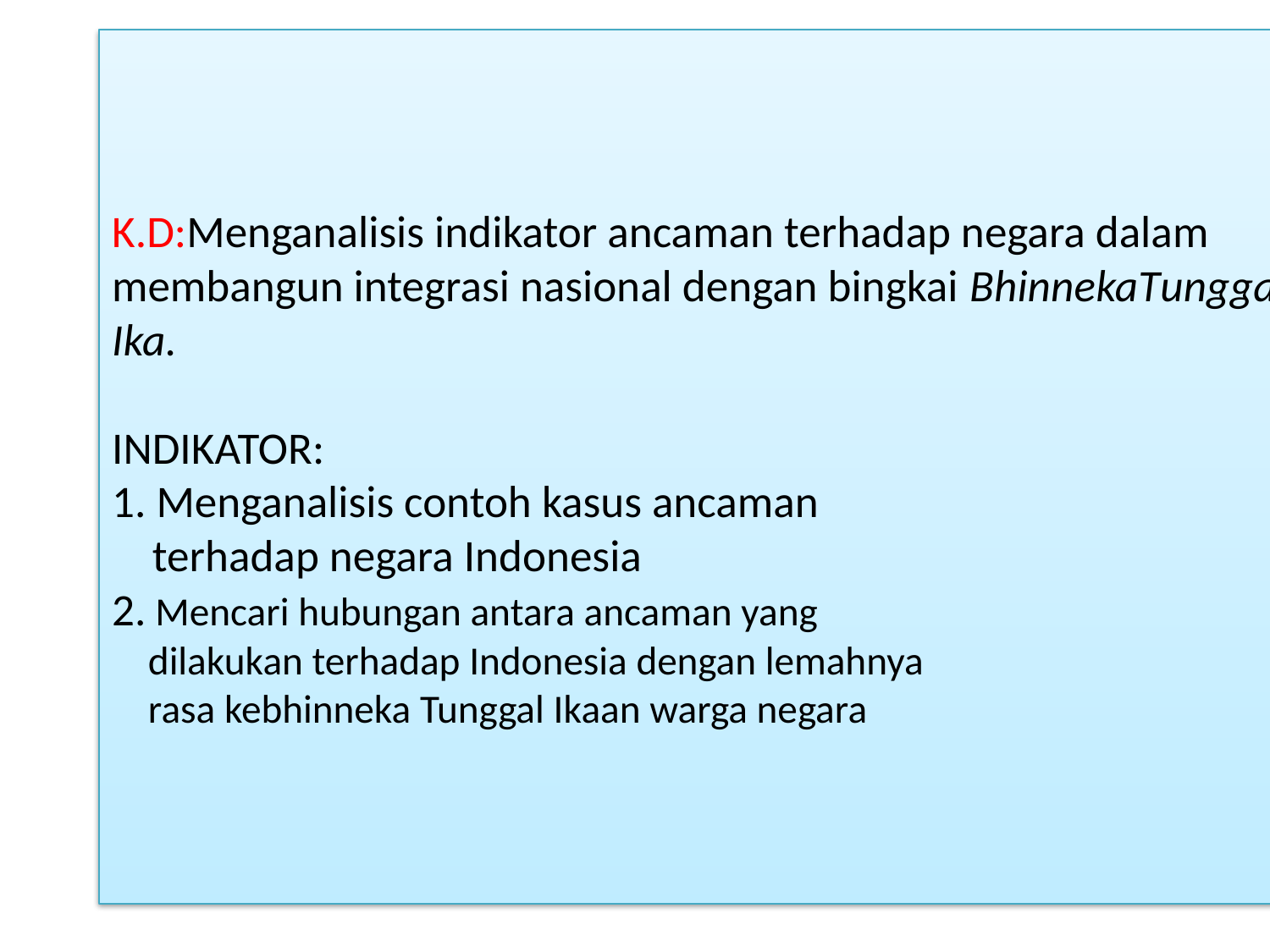

# K.D:Menganalisis indikator ancaman terhadap negara dalam membangun integrasi nasional dengan bingkai BhinnekaTunggal Ika. INDIKATOR: 1. Menganalisis contoh kasus ancaman terhadap negara Indonesia 2. Mencari hubungan antara ancaman yang dilakukan terhadap Indonesia dengan lemahnya rasa kebhinneka Tunggal Ikaan warga negara